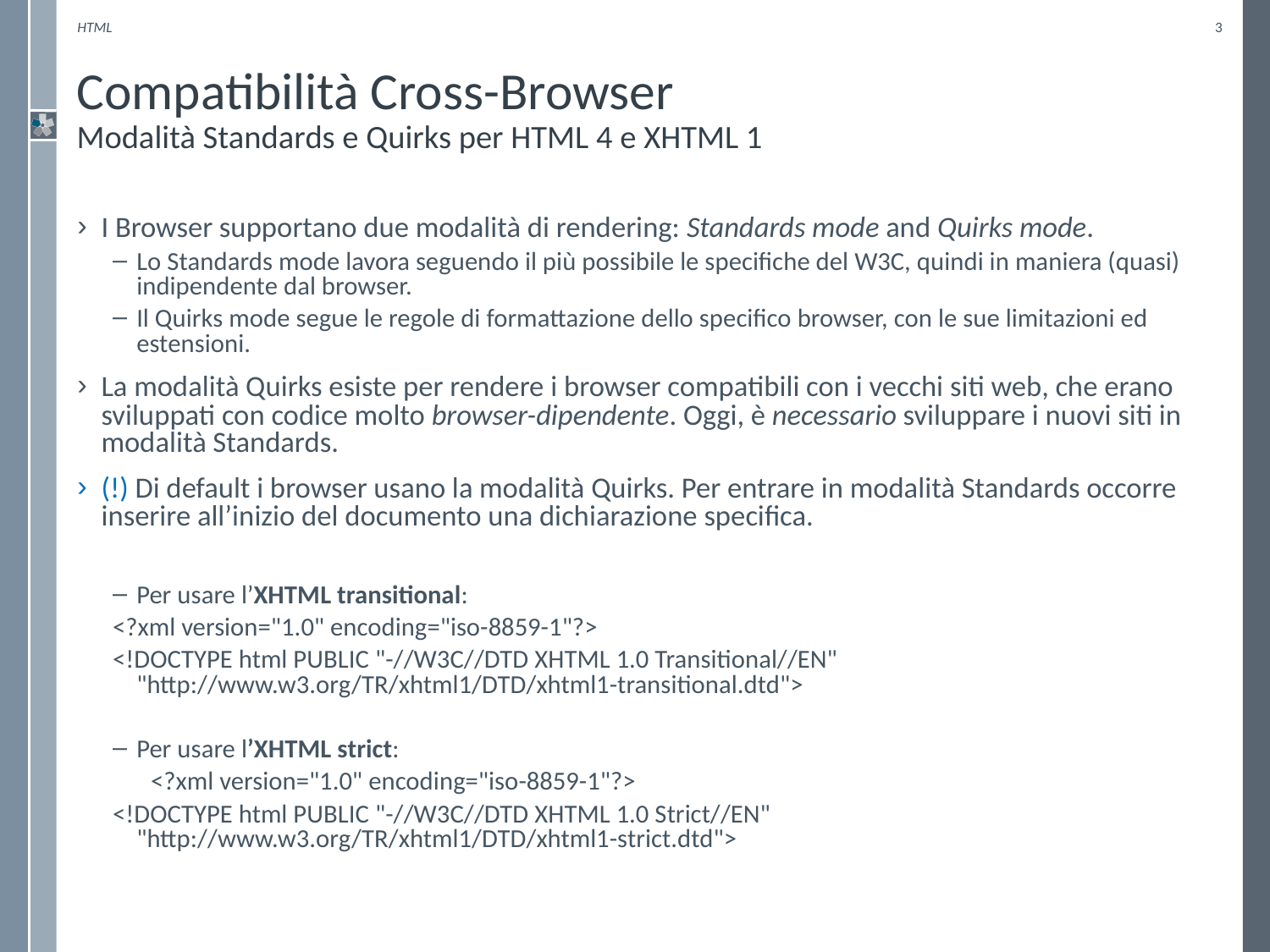

HTML
3
# Compatibilità Cross-Browser Modalità Standards e Quirks per HTML 4 e XHTML 1
I Browser supportano due modalità di rendering: Standards mode and Quirks mode.
Lo Standards mode lavora seguendo il più possibile le specifiche del W3C, quindi in maniera (quasi) indipendente dal browser.
Il Quirks mode segue le regole di formattazione dello specifico browser, con le sue limitazioni ed estensioni.
La modalità Quirks esiste per rendere i browser compatibili con i vecchi siti web, che erano sviluppati con codice molto browser-dipendente. Oggi, è necessario sviluppare i nuovi siti in modalità Standards.
(!) Di default i browser usano la modalità Quirks. Per entrare in modalità Standards occorre inserire all’inizio del documento una dichiarazione specifica.

Per usare l’XHTML transitional:
<?xml version="1.0" encoding="iso-8859-1"?>
<!DOCTYPE html PUBLIC "-//W3C//DTD XHTML 1.0 Transitional//EN" "http://www.w3.org/TR/xhtml1/DTD/xhtml1-transitional.dtd">

Per usare l’XHTML strict:
<?xml version="1.0" encoding="iso-8859-1"?>
<!DOCTYPE html PUBLIC "-//W3C//DTD XHTML 1.0 Strict//EN" "http://www.w3.org/TR/xhtml1/DTD/xhtml1-strict.dtd">